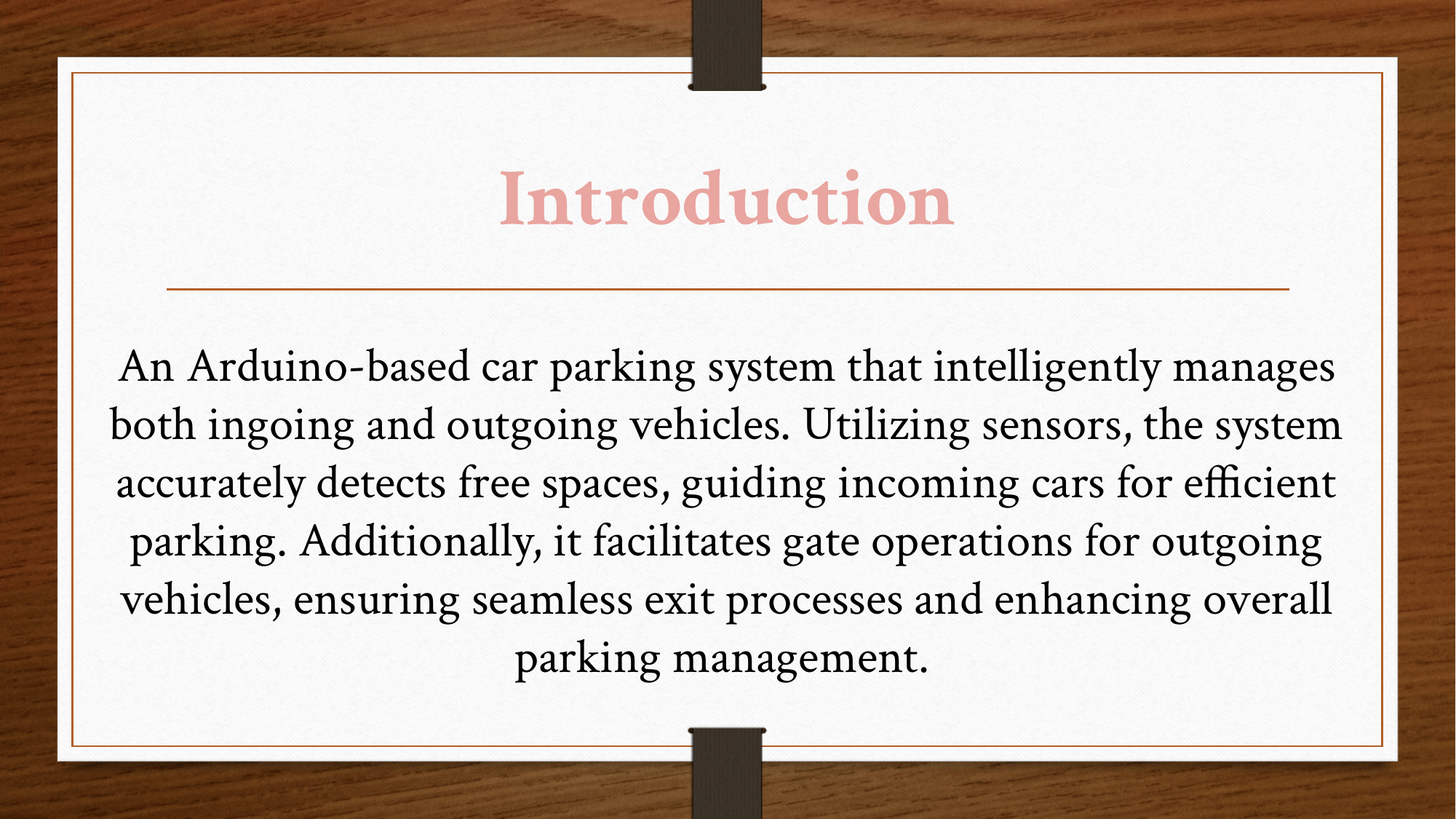

Introduction
An Arduino-based car parking system that intelligently manages both ingoing and outgoing vehicles. Utilizing sensors, the system accurately detects free spaces, guiding incoming cars for efficient parking. Additionally, it facilitates gate operations for outgoing vehicles, ensuring seamless exit processes and enhancing overall parking management.